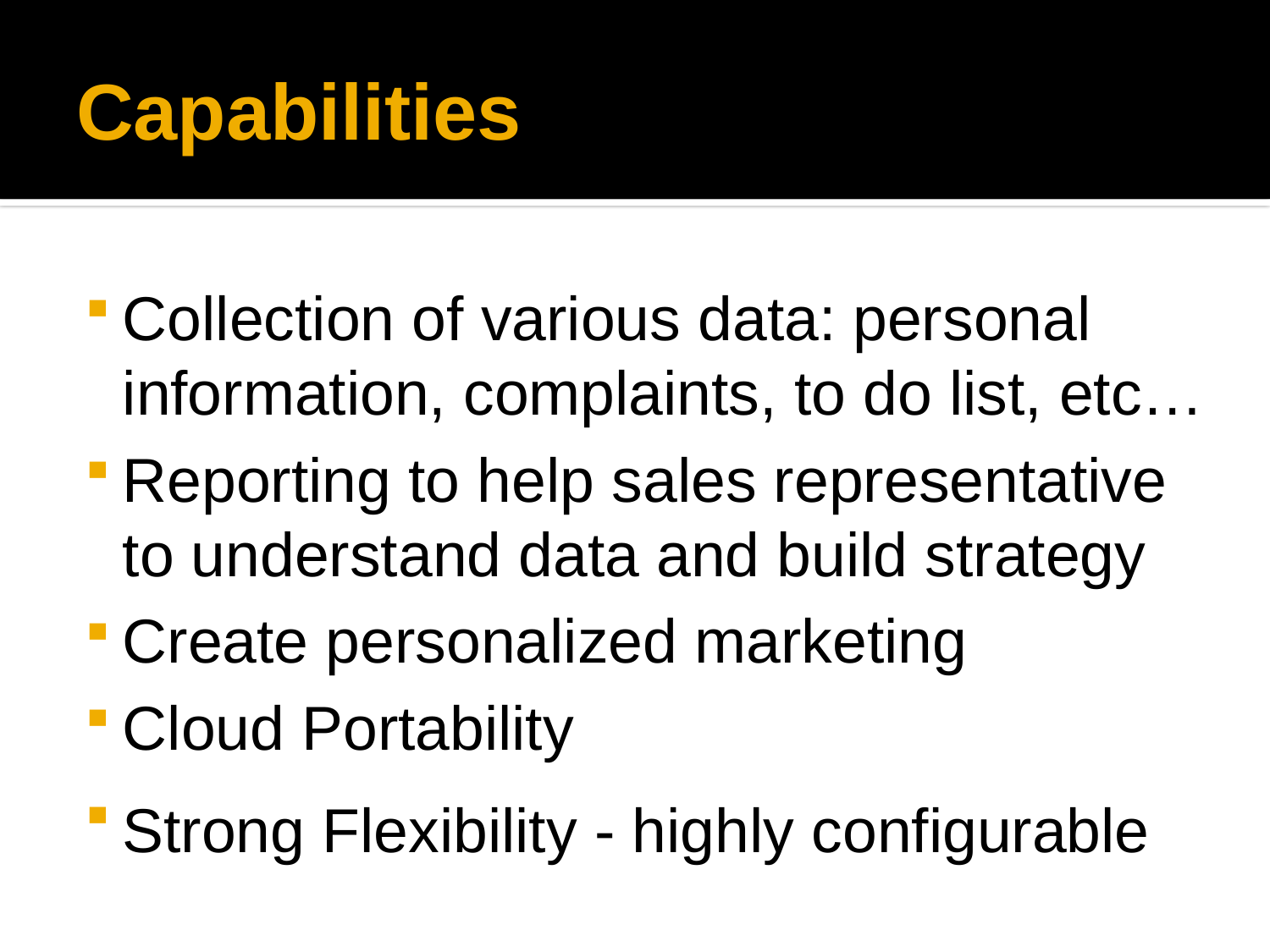

# Capabilities
Collection of various data: personal information, complaints, to do list, etc…
Reporting to help sales representative to understand data and build strategy
Create personalized marketing
Cloud Portability
Strong Flexibility - highly configurable